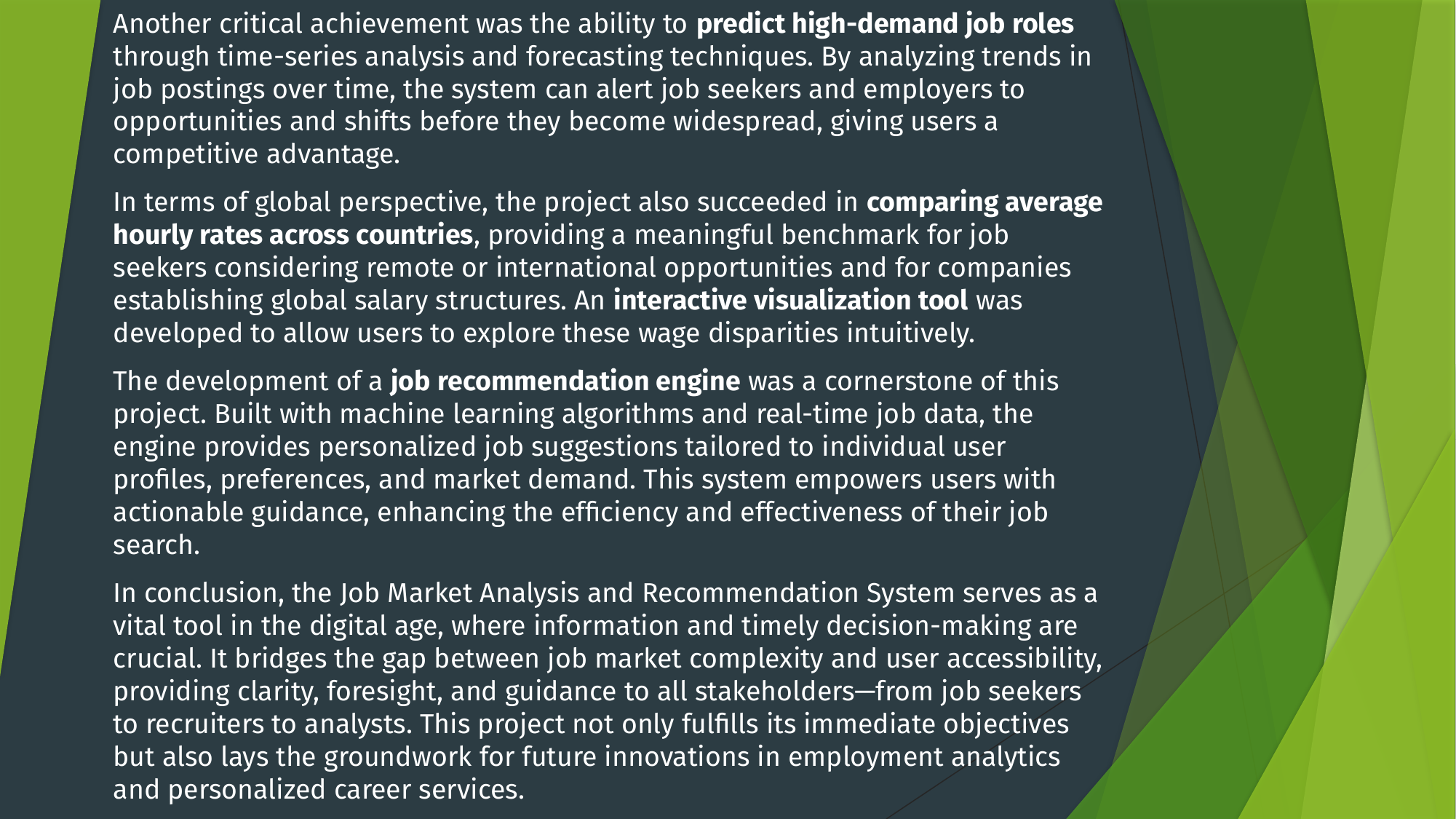

Another critical achievement was the ability to predict high-demand job roles through time-series analysis and forecasting techniques. By analyzing trends in job postings over time, the system can alert job seekers and employers to opportunities and shifts before they become widespread, giving users a competitive advantage.
In terms of global perspective, the project also succeeded in comparing average hourly rates across countries, providing a meaningful benchmark for job seekers considering remote or international opportunities and for companies establishing global salary structures. An interactive visualization tool was developed to allow users to explore these wage disparities intuitively.
The development of a job recommendation engine was a cornerstone of this project. Built with machine learning algorithms and real-time job data, the engine provides personalized job suggestions tailored to individual user profiles, preferences, and market demand. This system empowers users with actionable guidance, enhancing the efficiency and effectiveness of their job search.
In conclusion, the Job Market Analysis and Recommendation System serves as a vital tool in the digital age, where information and timely decision-making are crucial. It bridges the gap between job market complexity and user accessibility, providing clarity, foresight, and guidance to all stakeholders—from job seekers to recruiters to analysts. This project not only fulfills its immediate objectives but also lays the groundwork for future innovations in employment analytics and personalized career services.